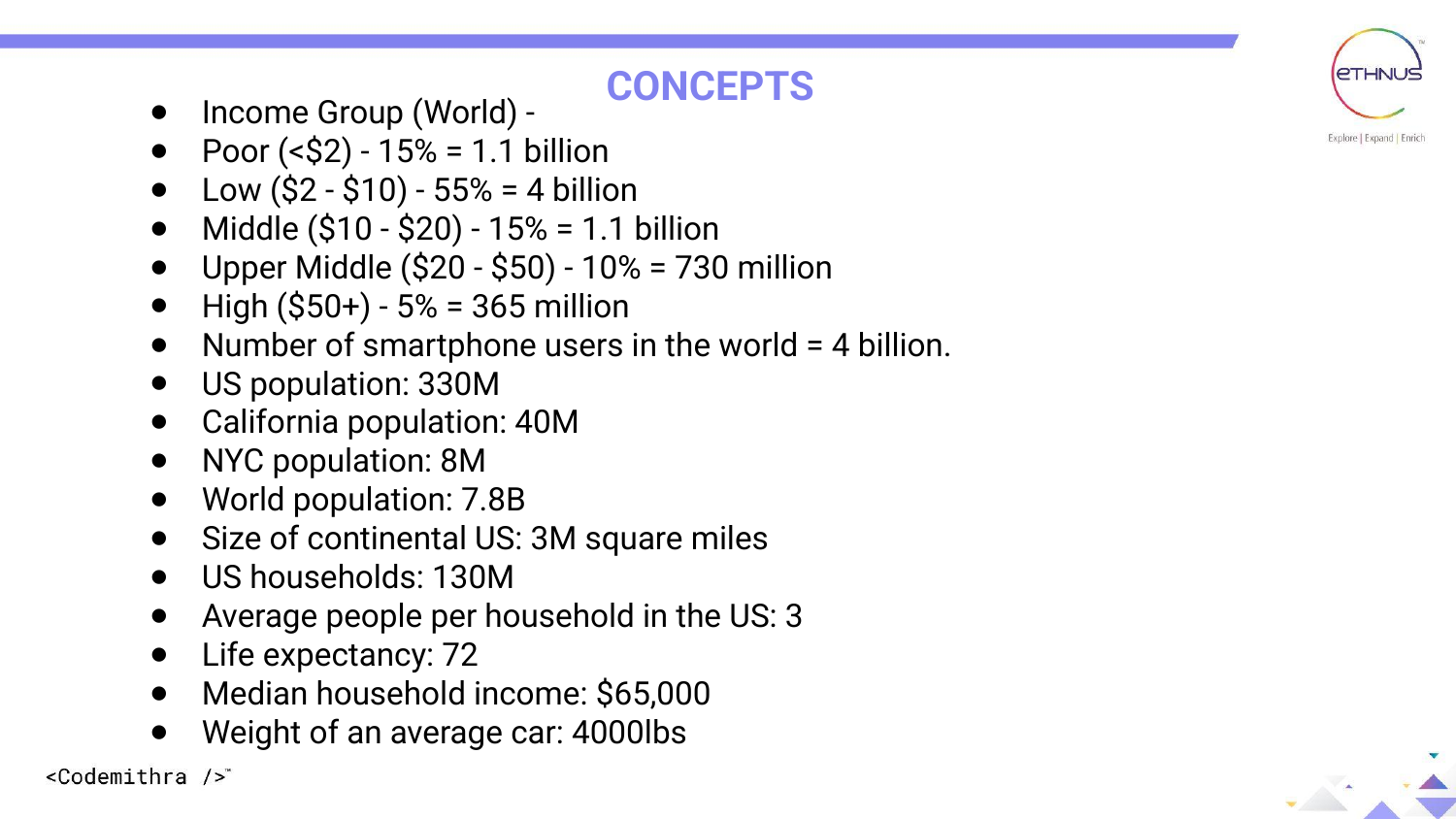

CONCEPTS
Income Group (World) -
Poor (<$2) - 15% = 1.1 billion
Low ($2 - $10) - 55% = 4 billion
Middle ($10 - $20) - 15% = 1.1 billion
Upper Middle ($20 - $50) - 10% = 730 million
High ($50+) - 5% = 365 million
Number of smartphone users in the world = 4 billion.
US population: 330M
California population: 40M
NYC population: 8M
World population: 7.8B
Size of continental US: 3M square miles
US households: 130M
Average people per household in the US: 3
Life expectancy: 72
Median household income: $65,000
Weight of an average car: 4000lbs